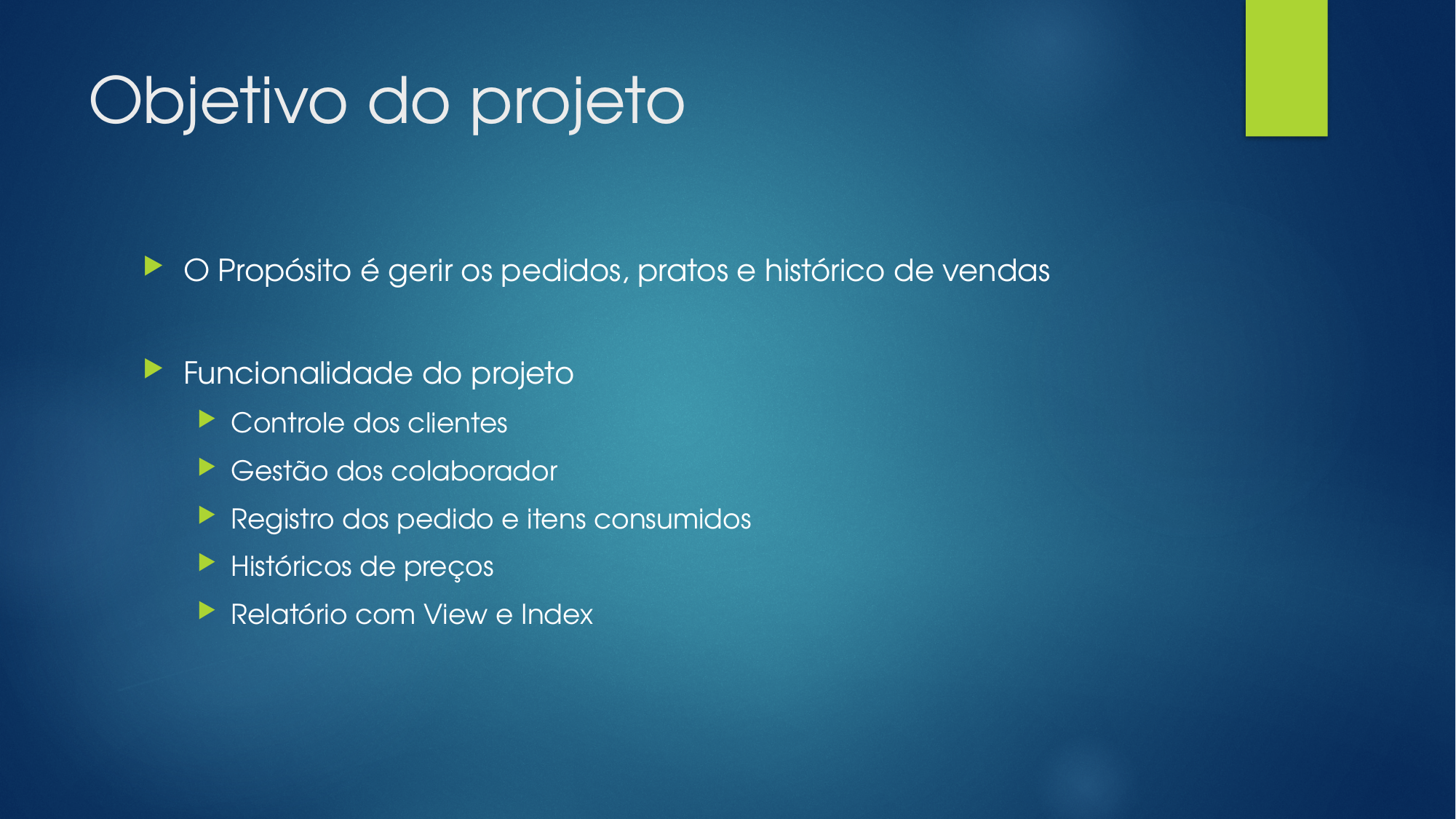

# Objetivo do projeto
O Propósito é gerir os pedidos, pratos e histórico de vendas

Funcionalidade do projeto
Controle dos clientes
Gestão dos colaborador
Registro dos pedido e itens consumidos
Históricos de preços
Relatório com View e Index